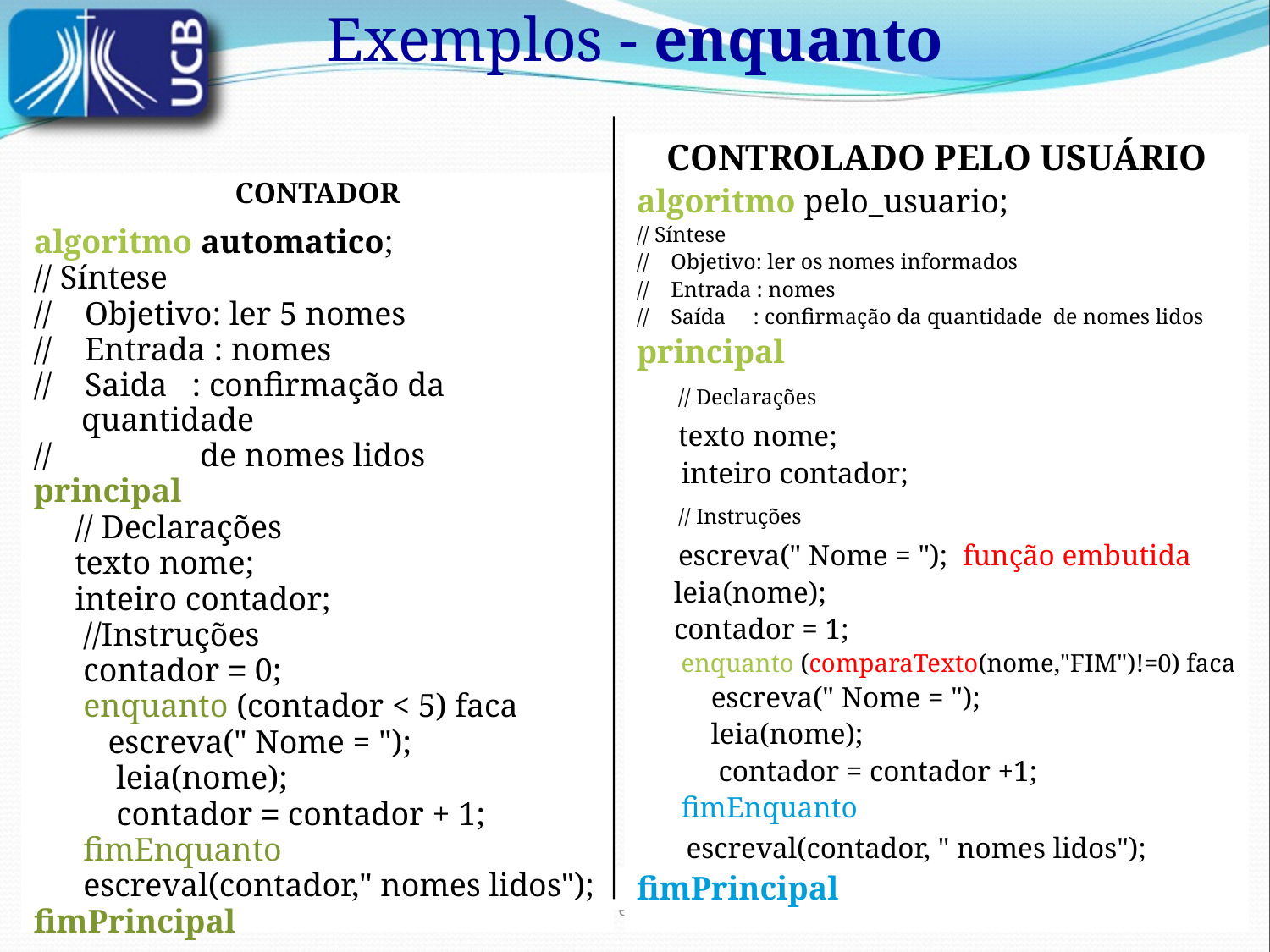

Exemplos - enquanto

CONTROLADO PELO USUÁRIO
algoritmo pelo_usuario;
// Síntese
//    Objetivo: ler os nomes informados
//    Entrada : nomes
//    Saída     : confirmação da quantidade  de nomes lidos
principal
     // Declarações
     texto nome;
      inteiro contador;
     // Instruções
     escreva(" Nome = ");  função embutida
     leia(nome);
     contador = 1;
       enquanto (comparaTexto(nome,"FIM")!=0) faca
          escreva(" Nome = ");
          leia(nome);
           contador = contador +1;
      fimEnquanto
      escreval(contador, " nomes lidos");
fimPrincipal
CONTADOR

algoritmo automatico;
// Síntese
//    Objetivo: ler 5 nomes
//    Entrada : nomes
//    Saida   : confirmação da quantidade
//                  de nomes lidos
principal
     // Declarações
     texto nome;
     inteiro contador;
      //Instruções
      contador = 0;
      enquanto (contador < 5) faca
         escreva(" Nome = ");
          leia(nome);
          contador = contador + 1;
      fimEnquanto
      escreval(contador," nomes lidos");
fimPrincipal

13/02/2022
Algoritmo e Programação
18